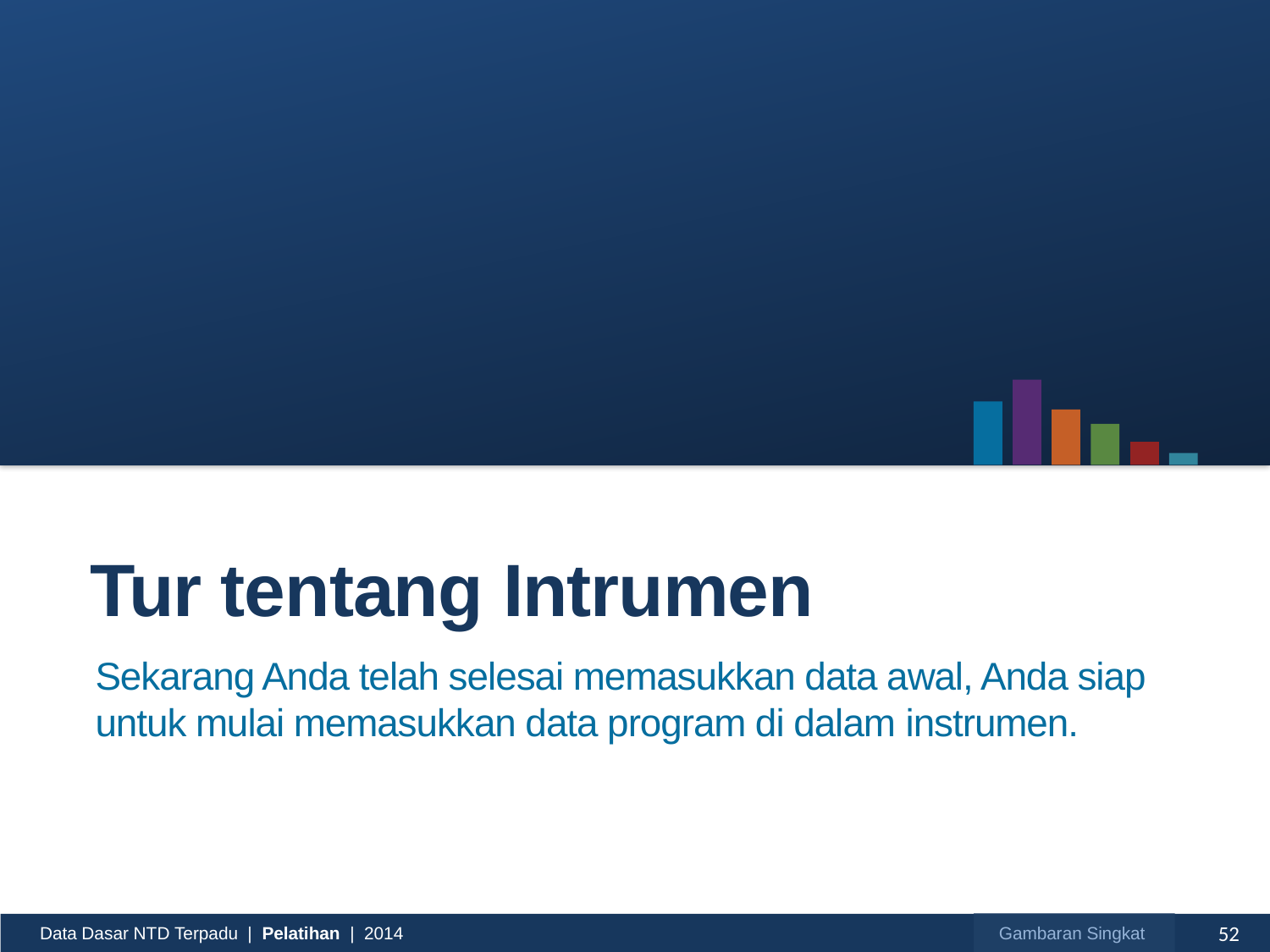

# Tur tentang Intrumen
Sekarang Anda telah selesai memasukkan data awal, Anda siap untuk mulai memasukkan data program di dalam instrumen.